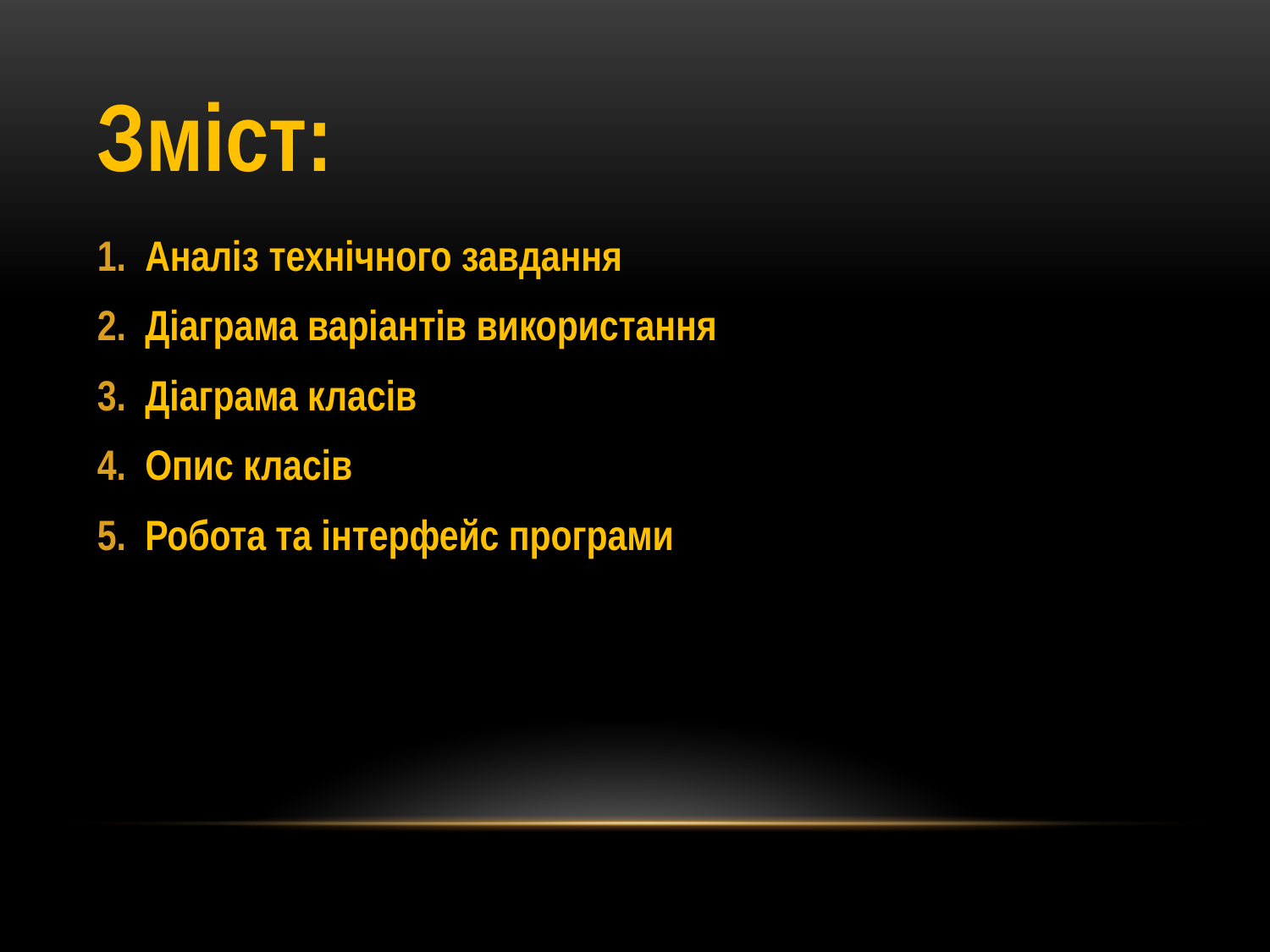

# Зміст:
Аналіз технічного завдання
Діаграма варіантів використання
Діаграма класів
Опис класів
Робота та інтерфейс програми